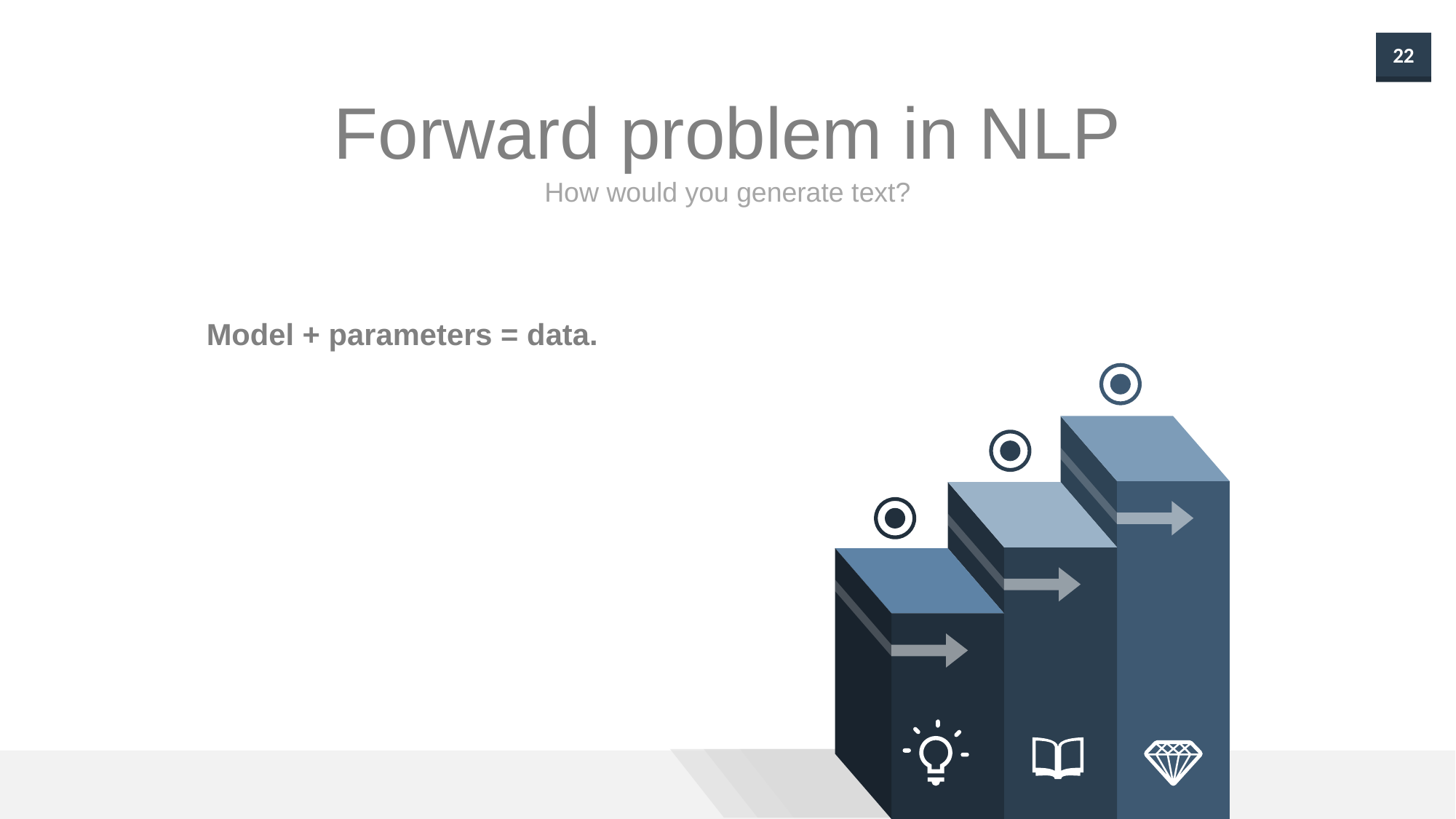

Forward problem in NLP
How would you generate text?
Model + parameters = data.